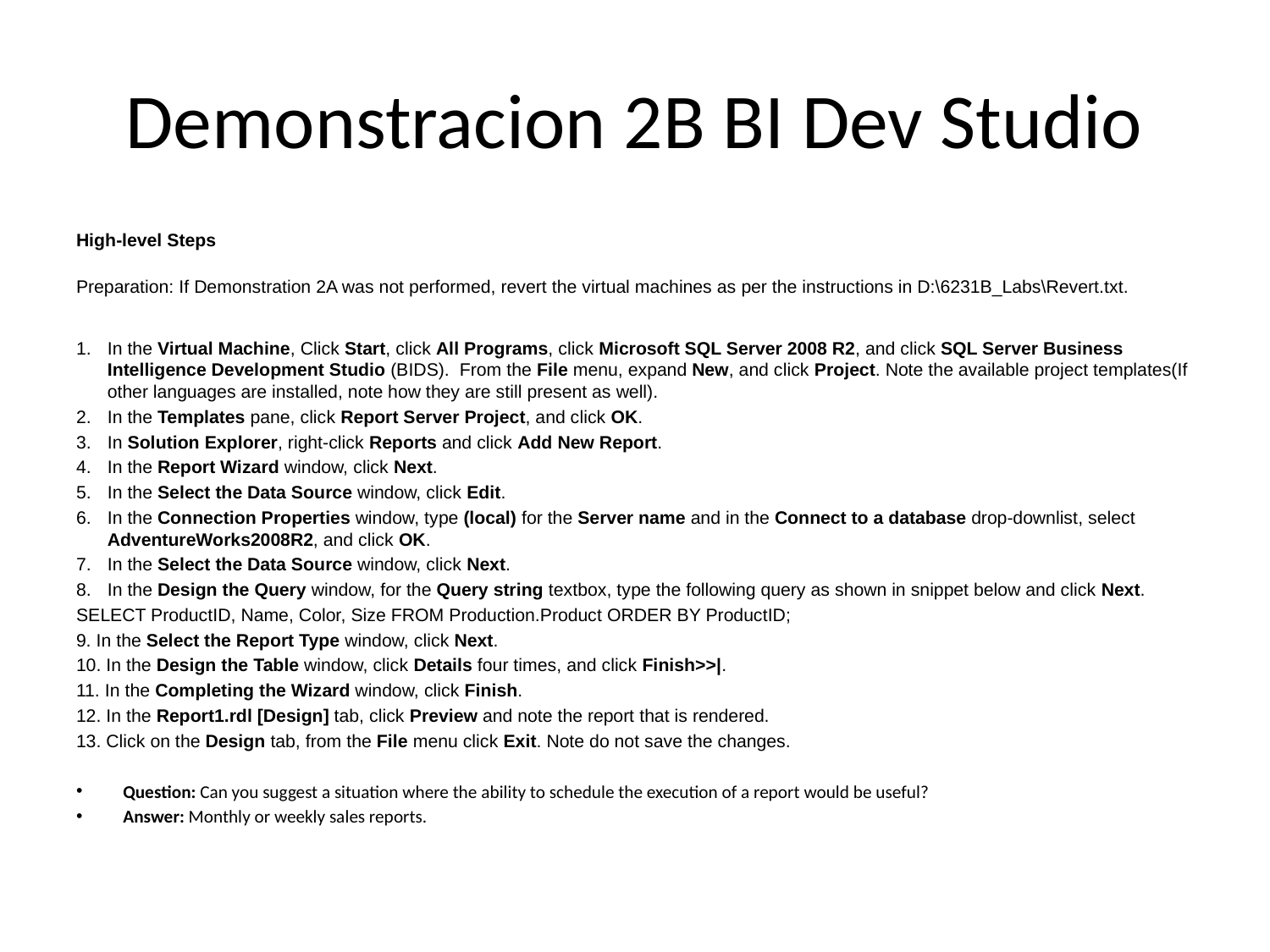

# Demonstracion 2B BI Dev Studio
High-level Steps

Preparation: If Demonstration 2A was not performed, revert the virtual machines as per the instructions in D:\6231B_Labs\Revert.txt.

In the Virtual Machine, Click Start, click All Programs, click Microsoft SQL Server 2008 R2, and click SQL Server Business Intelligence Development Studio (BIDS).  From the File menu, expand New, and click Project. Note the available project templates(If other languages are installed, note how they are still present as well).
In the Templates pane, click Report Server Project, and click OK.
In Solution Explorer, right-click Reports and click Add New Report.
In the Report Wizard window, click Next.
In the Select the Data Source window, click Edit.
In the Connection Properties window, type (local) for the Server name and in the Connect to a database drop-downlist, select AdventureWorks2008R2, and click OK.
In the Select the Data Source window, click Next.
In the Design the Query window, for the Query string textbox, type the following query as shown in snippet below and click Next.
SELECT ProductID, Name, Color, Size FROM Production.Product ORDER BY ProductID;
9. In the Select the Report Type window, click Next.
10. In the Design the Table window, click Details four times, and click Finish>>|.
11. In the Completing the Wizard window, click Finish.
12. In the Report1.rdl [Design] tab, click Preview and note the report that is rendered.
13. Click on the Design tab, from the File menu click Exit. Note do not save the changes.

Question: Can you suggest a situation where the ability to schedule the execution of a report would be useful?
Answer: Monthly or weekly sales reports.